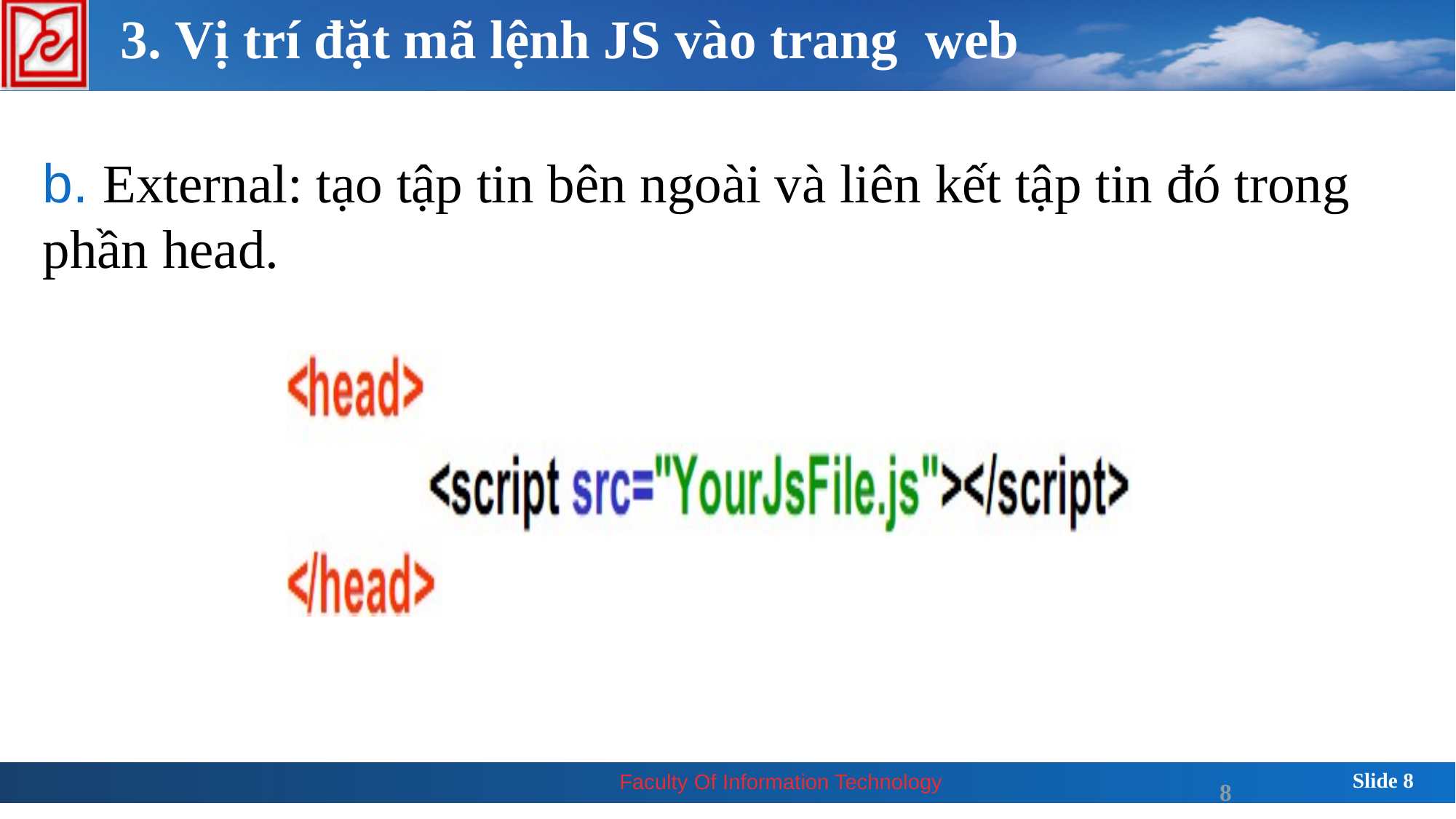

# 3. Vị trí đặt mã lệnh JS vào trang  web
b. External: tạo tập tin bên ngoài và liên kết tập tin đó trong  phần head.

8